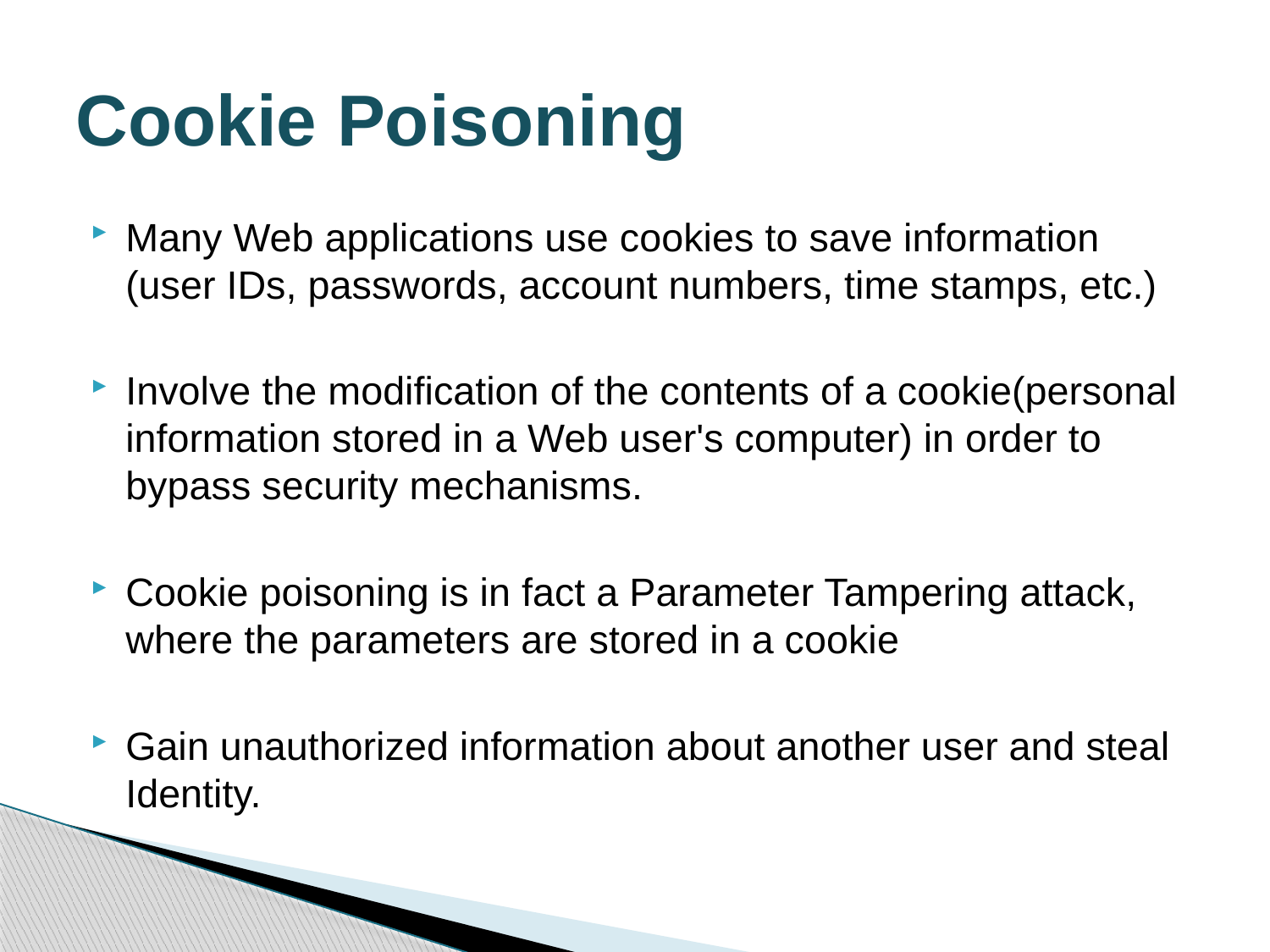

# Cookie Poisoning
Many Web applications use cookies to save information (user IDs, passwords, account numbers, time stamps, etc.)

Involve the modification of the contents of a cookie(personal information stored in a Web user's computer) in order to bypass security mechanisms.

Cookie poisoning is in fact a Parameter Tampering attack, where the parameters are stored in a cookie

Gain unauthorized information about another user and steal Identity.